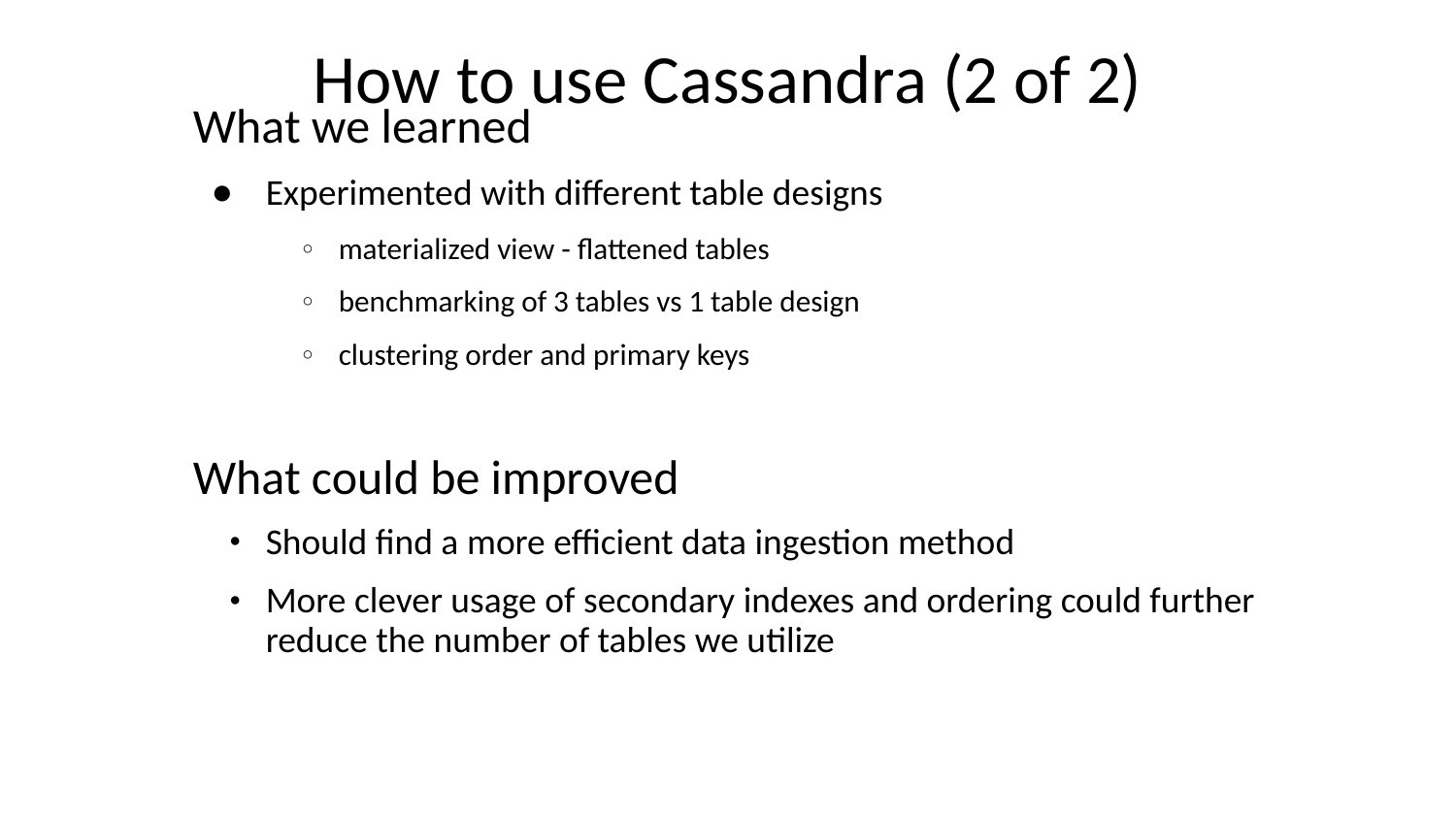

# How to use Cassandra (2 of 2)

What we learned
Experimented with different table designs
materialized view - flattened tables
benchmarking of 3 tables vs 1 table design
clustering order and primary keys

What could be improved
Should find a more efficient data ingestion method
More clever usage of secondary indexes and ordering could further reduce the number of tables we utilize